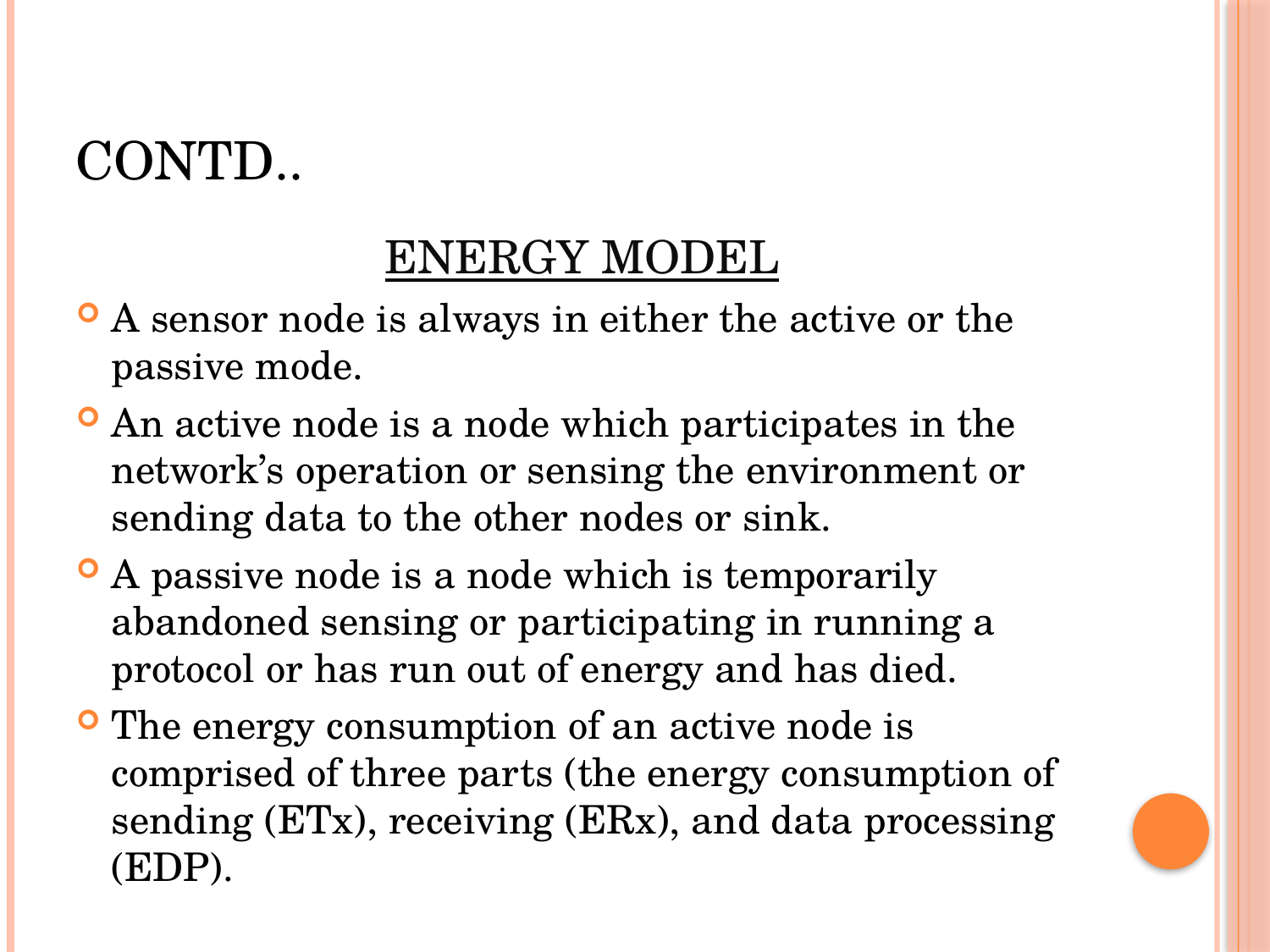

# Contd..
ENERGY MODEL
A sensor node is always in either the active or the passive mode.
An active node is a node which participates in the network’s operation or sensing the environment or sending data to the other nodes or sink.
A passive node is a node which is temporarily abandoned sensing or participating in running a protocol or has run out of energy and has died.
The energy consumption of an active node is comprised of three parts (the energy consumption of sending (ETx), receiving (ERx), and data processing (EDP).